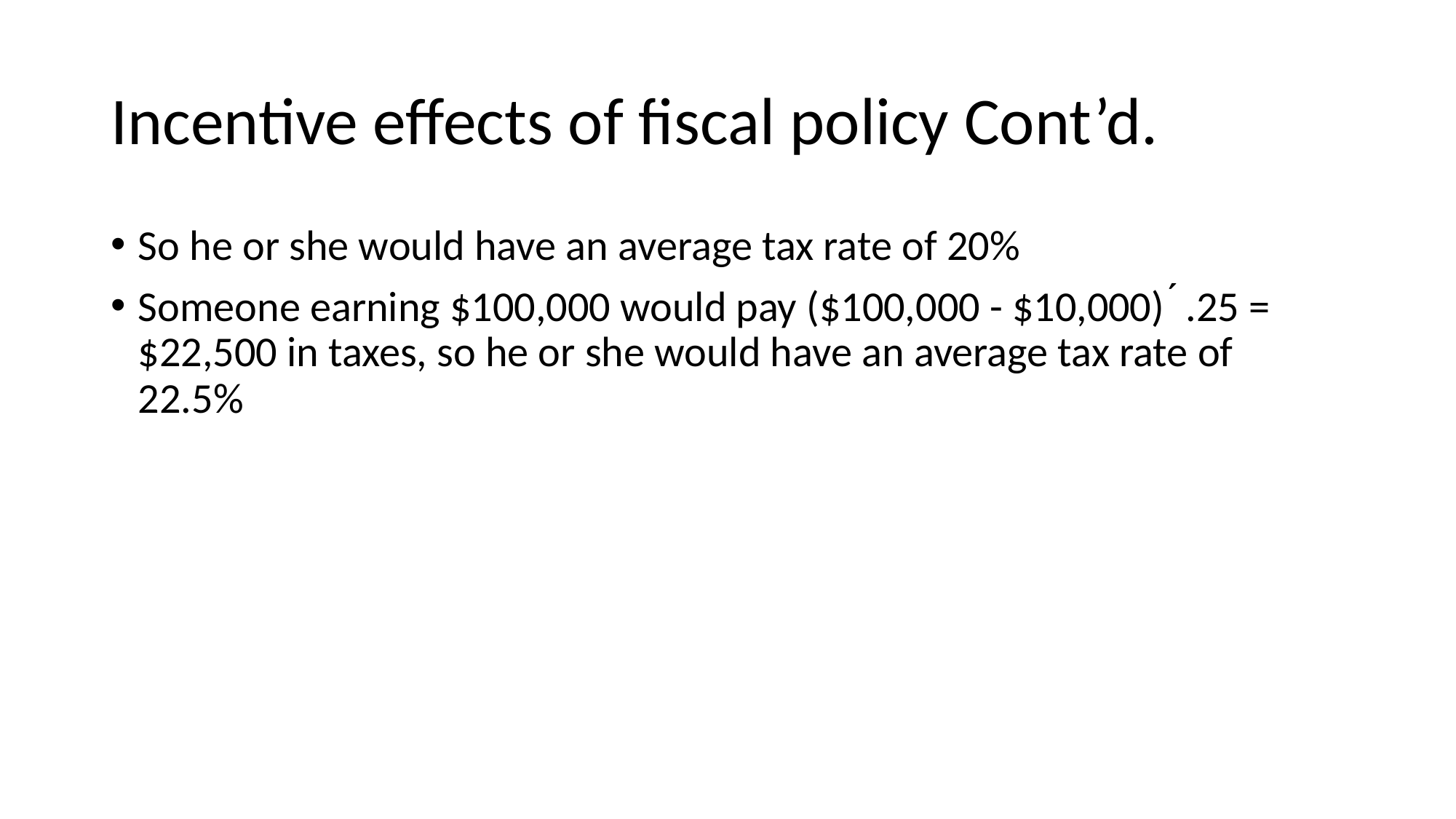

# Incentive effects of fiscal policy Cont’d.
So he or she would have an average tax rate of 20%
Someone earning $100,000 would pay ($100,000 - $10,000) ́ .25 = $22,500 in taxes, so he or she would have an average tax rate of 22.5%